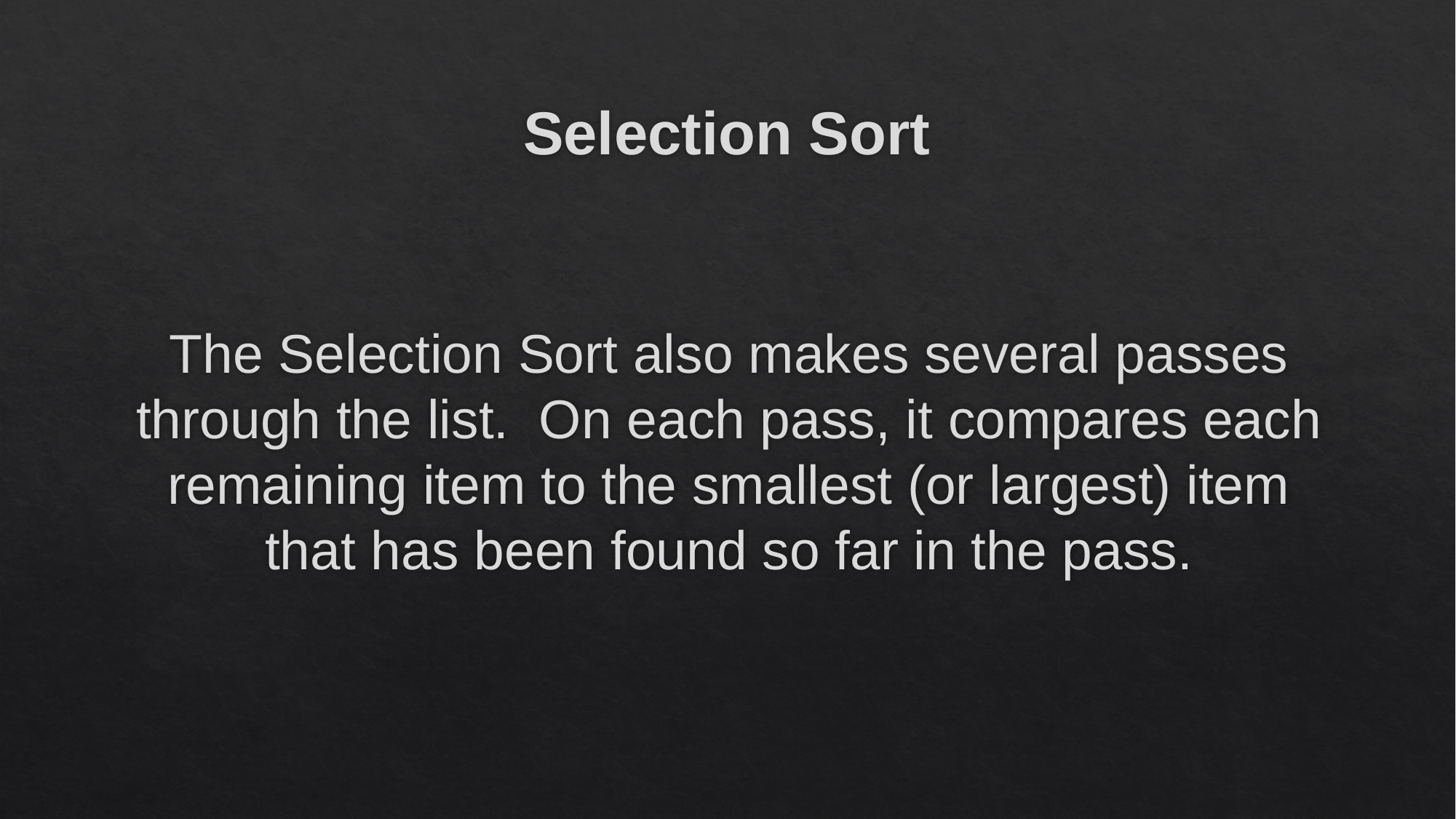

# Selection Sort
The Selection Sort also makes several passes through the list.  On each pass, it compares each remaining item to the smallest (or largest) item that has been found so far in the pass.